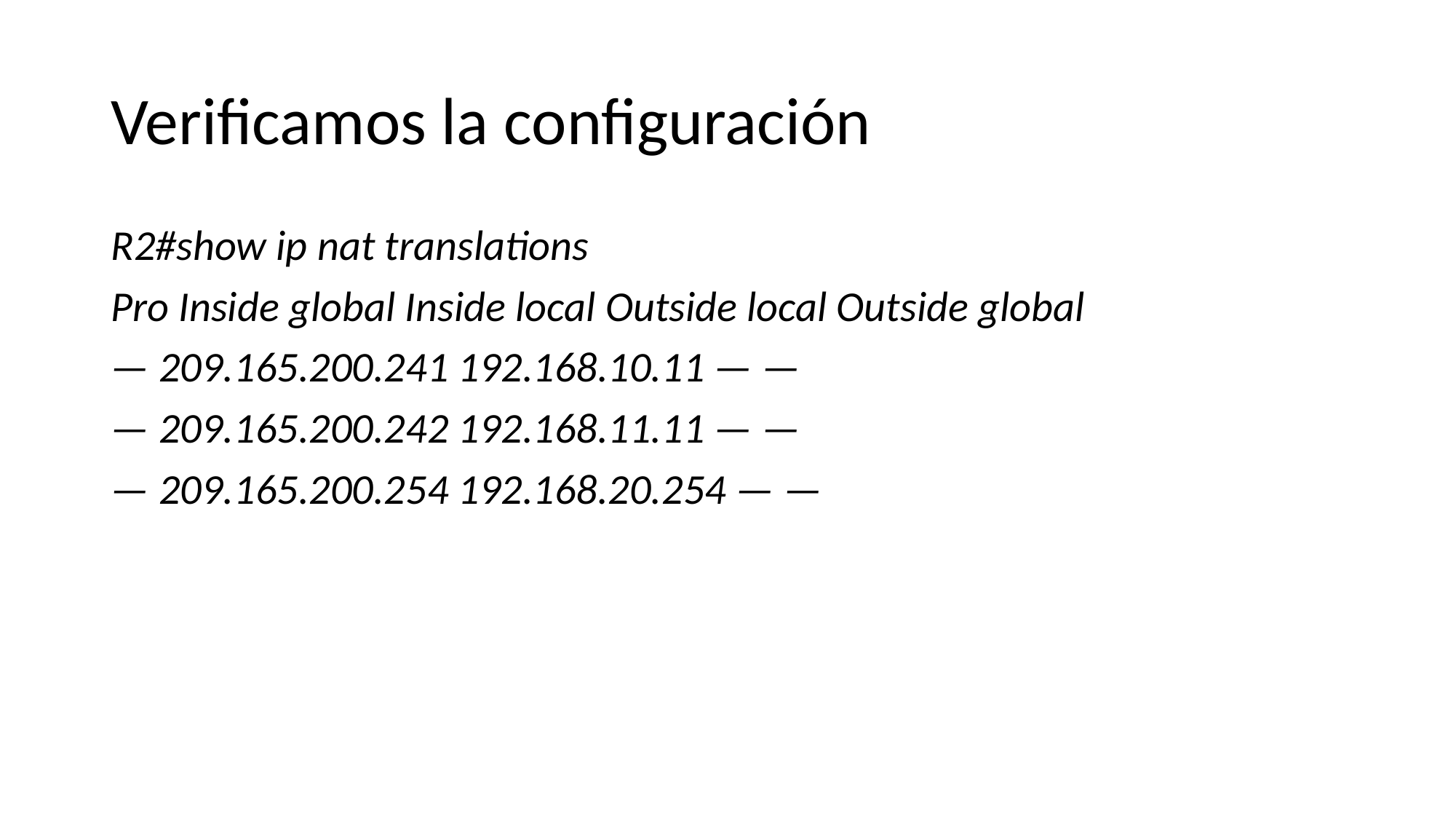

# Verificamos la configuración
R2#show ip nat translations
Pro Inside global Inside local Outside local Outside global
— 209.165.200.241 192.168.10.11 — —
— 209.165.200.242 192.168.11.11 — —
— 209.165.200.254 192.168.20.254 — —